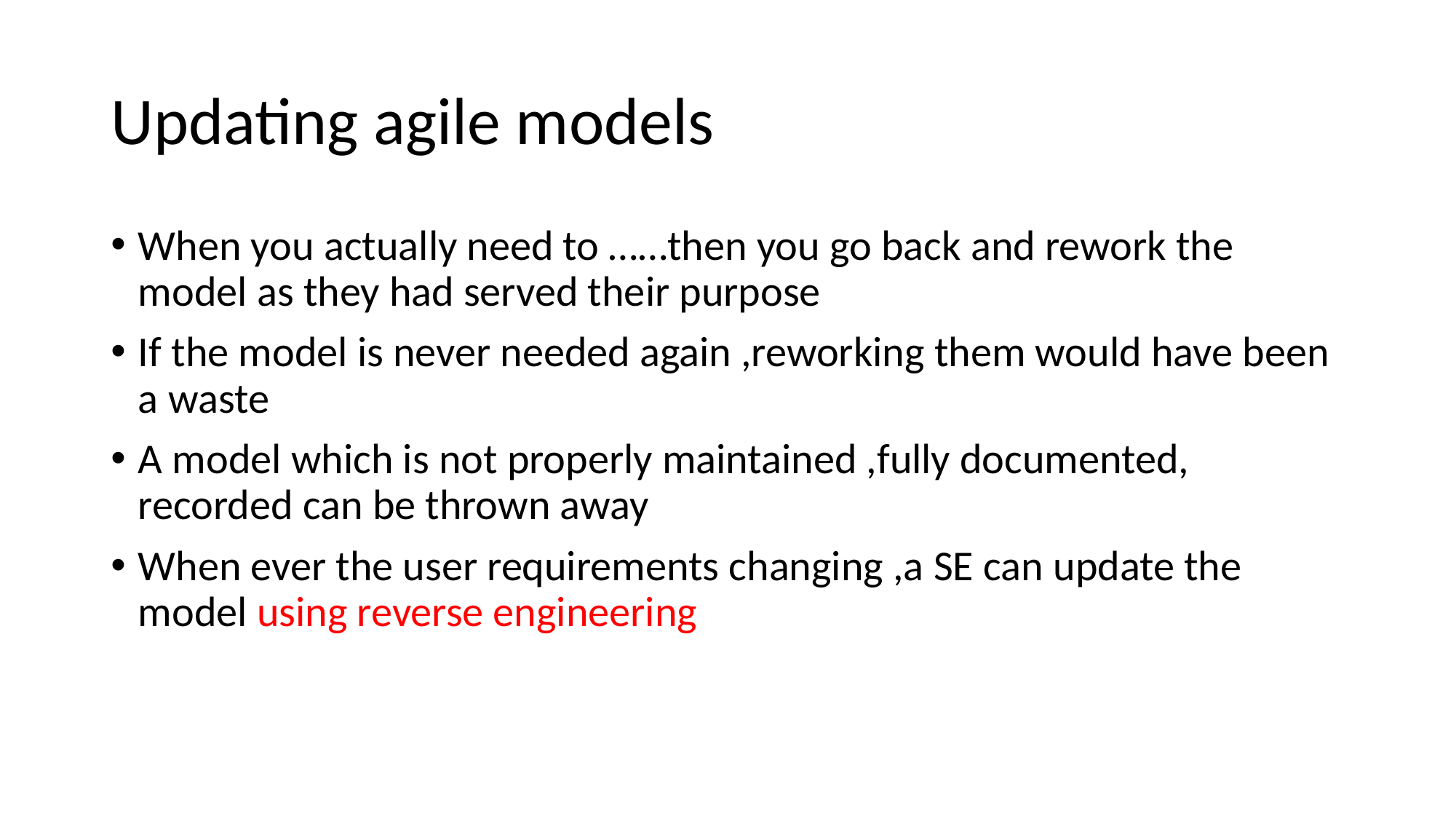

# Updating agile models
When you actually need to ……then you go back and rework the model as they had served their purpose
If the model is never needed again ,reworking them would have been a waste
A model which is not properly maintained ,fully documented, recorded can be thrown away
When ever the user requirements changing ,a SE can update the model using reverse engineering